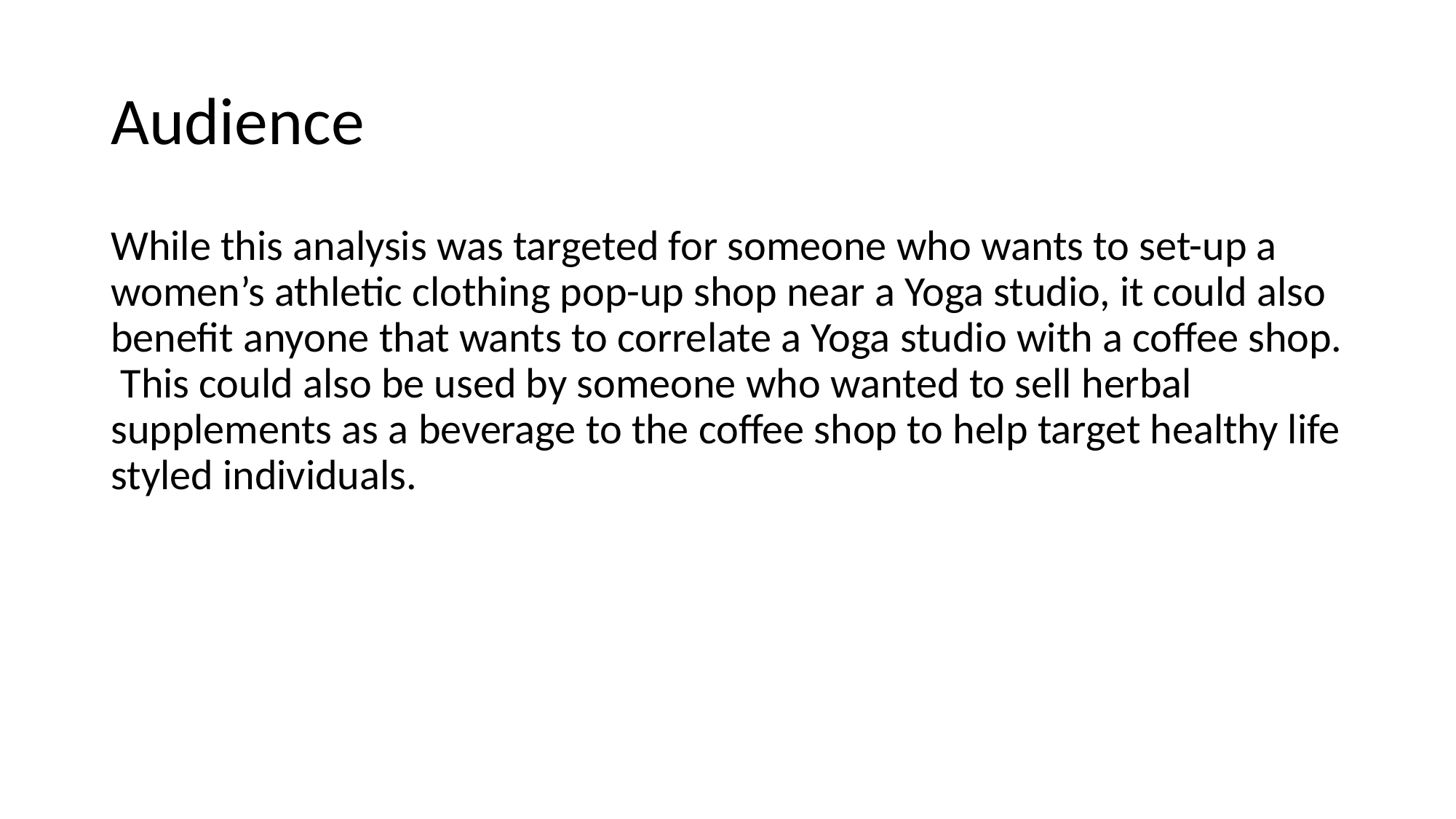

# Audience
While this analysis was targeted for someone who wants to set-up a women’s athletic clothing pop-up shop near a Yoga studio, it could also benefit anyone that wants to correlate a Yoga studio with a coffee shop.  This could also be used by someone who wanted to sell herbal supplements as a beverage to the coffee shop to help target healthy life styled individuals.